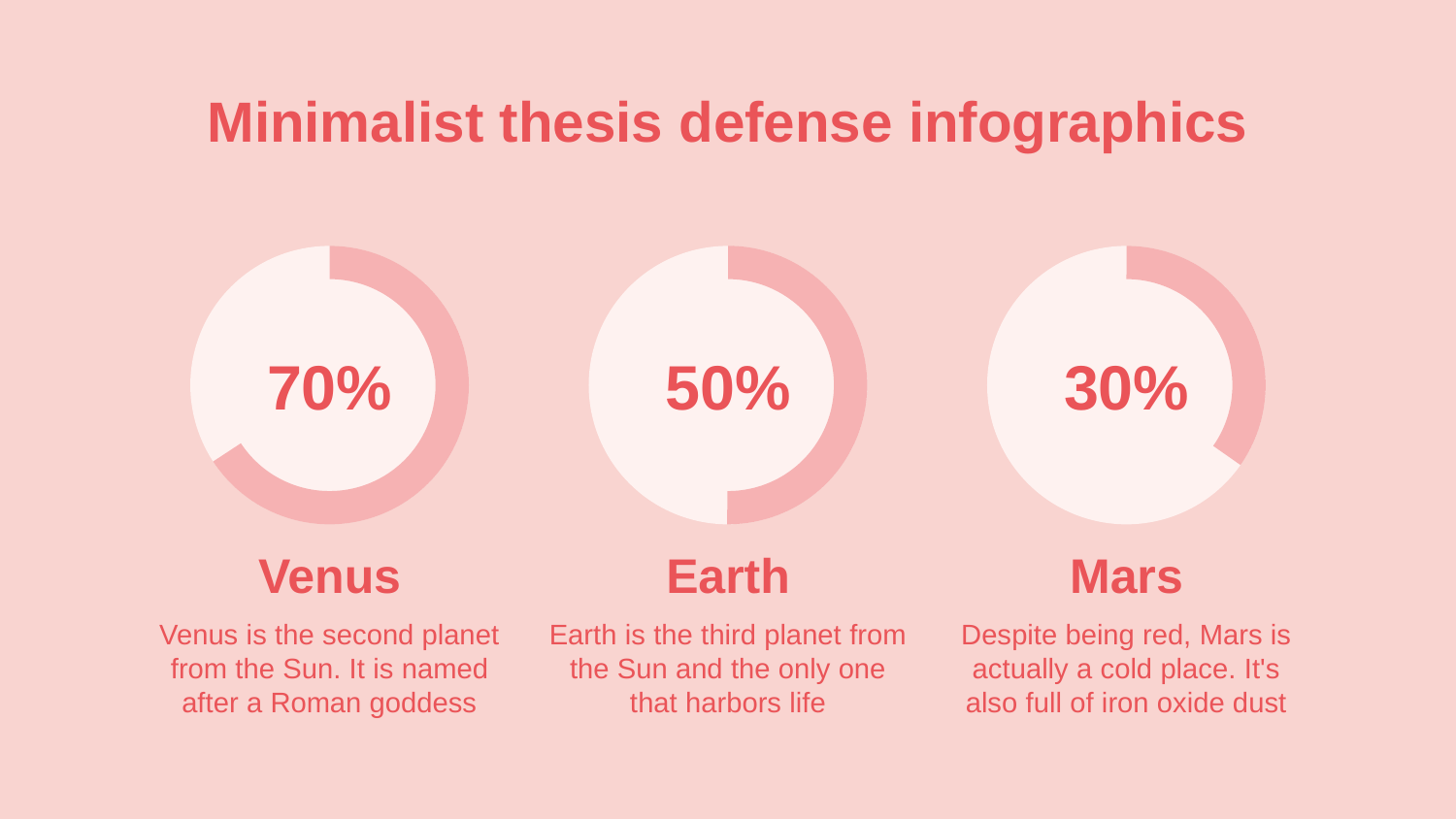

# Minimalist thesis defense infographics

70%
50%
30%
Venus
Venus is the second planet from the Sun. It is named after a Roman goddess
Earth
Earth is the third planet from the Sun and the only one that harbors life
Mars
Despite being red, Mars is actually a cold place. It's also full of iron oxide dust